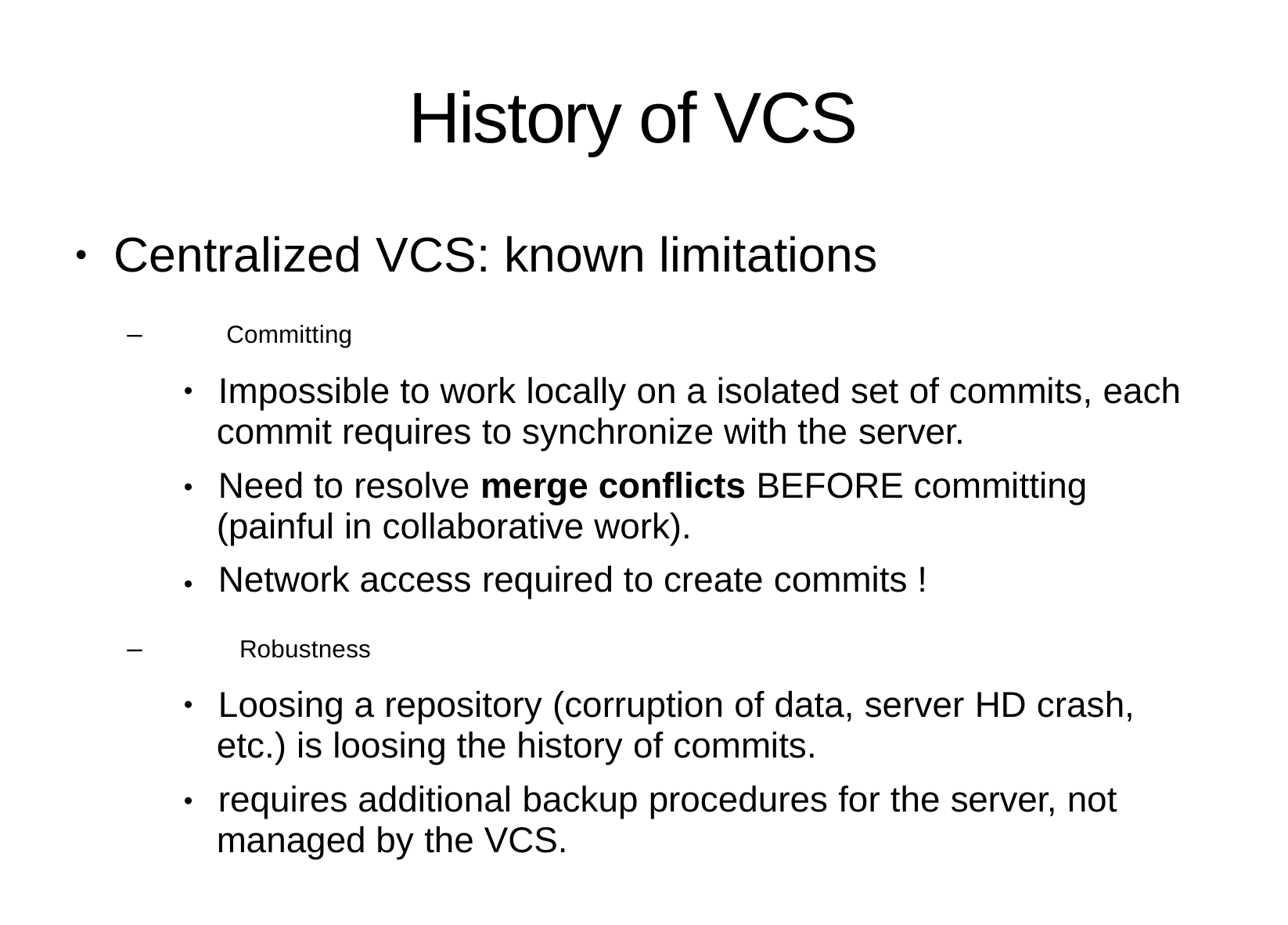

# History of VCS
Centralized VCS: known limitations
–	Committing
●
Impossible to work locally on a isolated set of commits, each  commit requires to synchronize with the server.
Need to resolve merge conflicts BEFORE committing  (painful in collaborative work).
Network access required to create commits !
●
●
●
–	Robustness
Loosing a repository (corruption of data, server HD crash,  etc.) is loosing the history of commits.
requires additional backup procedures for the server, not  managed by the VCS.
●
●
19